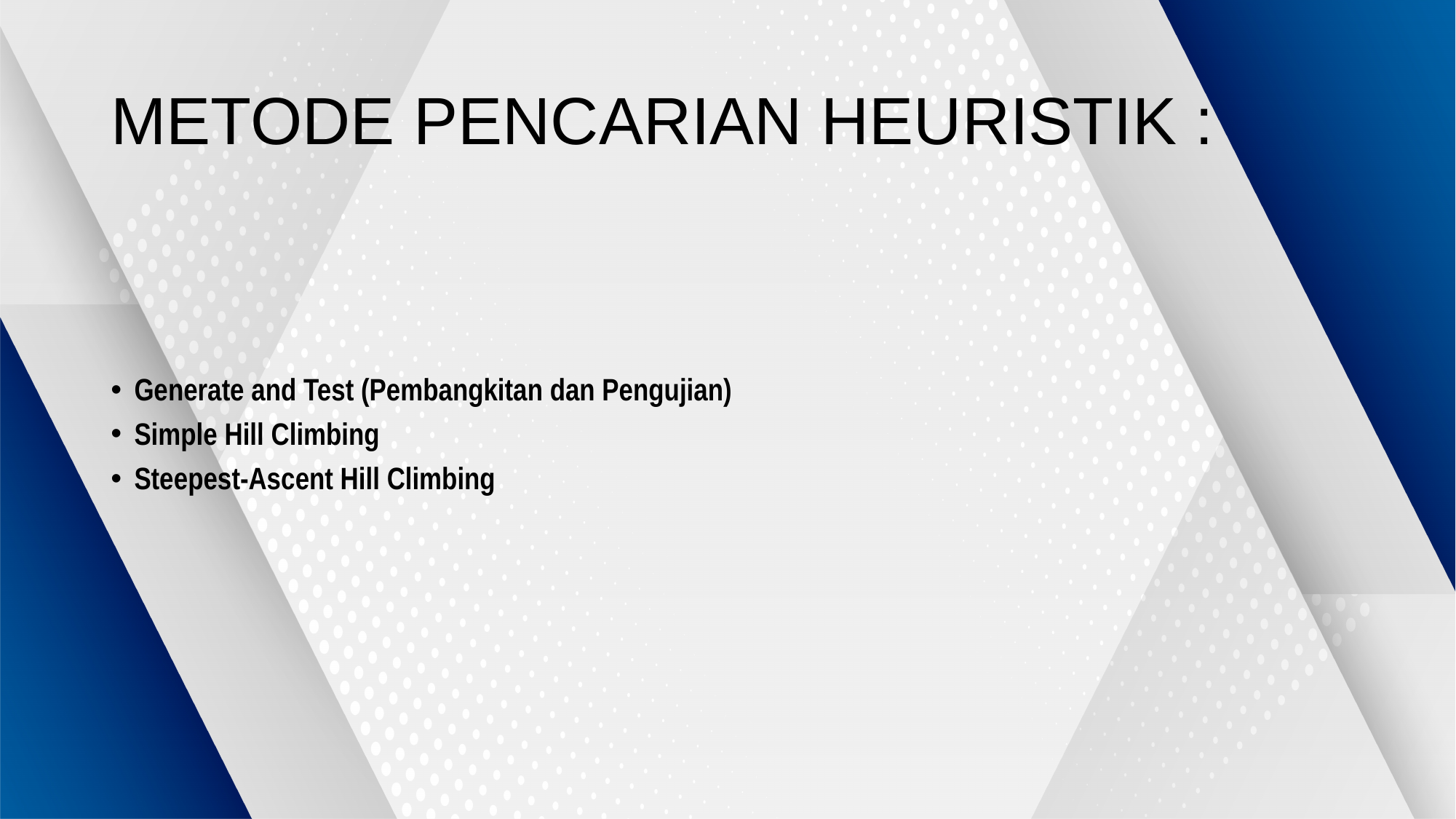

# METODE PENCARIAN HEURISTIK :
Generate and Test (Pembangkitan dan Pengujian)
Simple Hill Climbing
Steepest-Ascent Hill Climbing